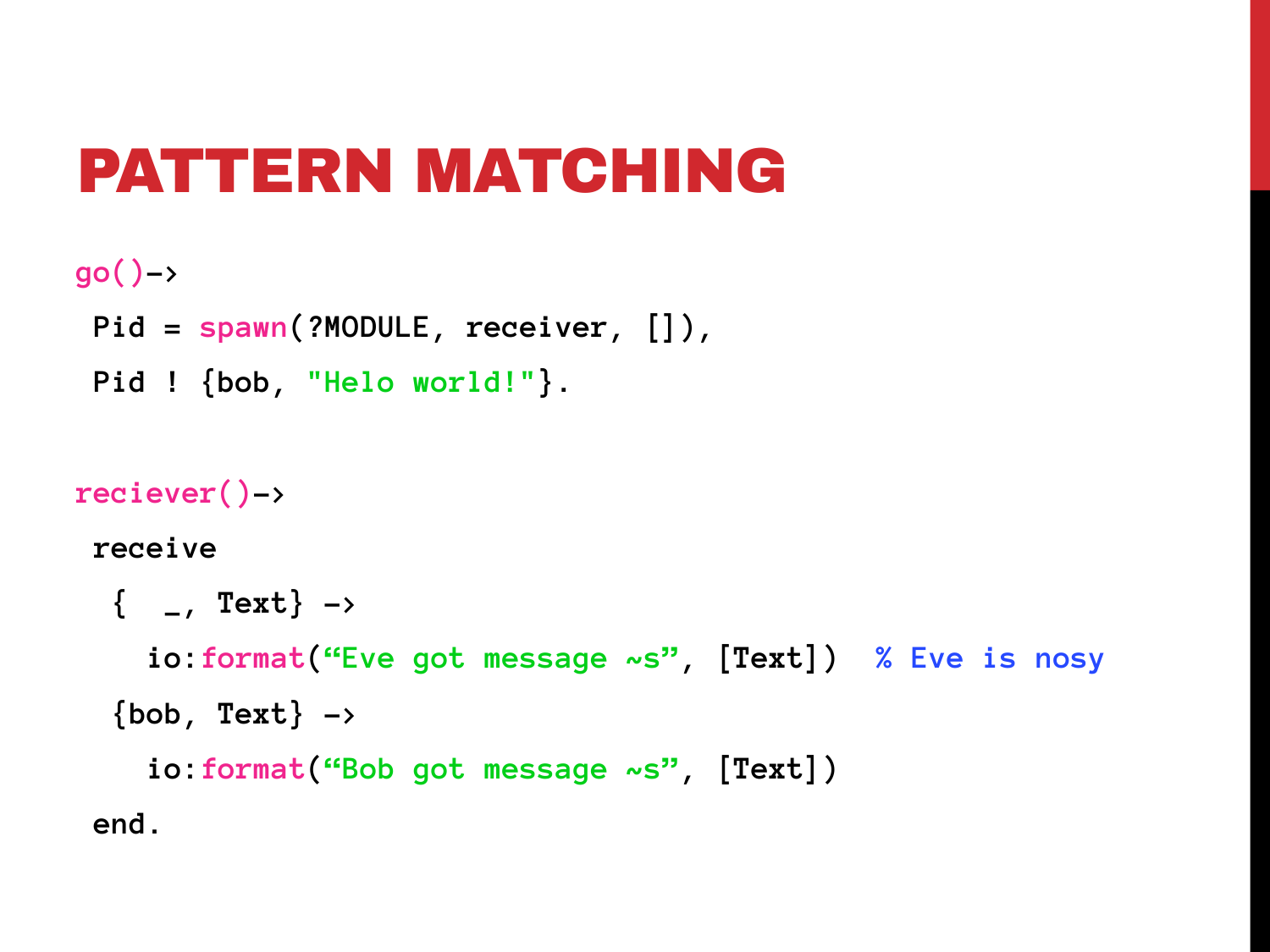

# Pattern Matching
go()->
 Pid = spawn(?MODULE, receiver, []),
 Pid ! {bob, "Helo world!"}.

reciever()->
 receive
  {  _, Text} ->
    io:format(“Eve got message ~s”, [Text])  % Eve is nosy
  {bob, Text} ->
    io:format(“Bob got message ~s”, [Text])
 end.